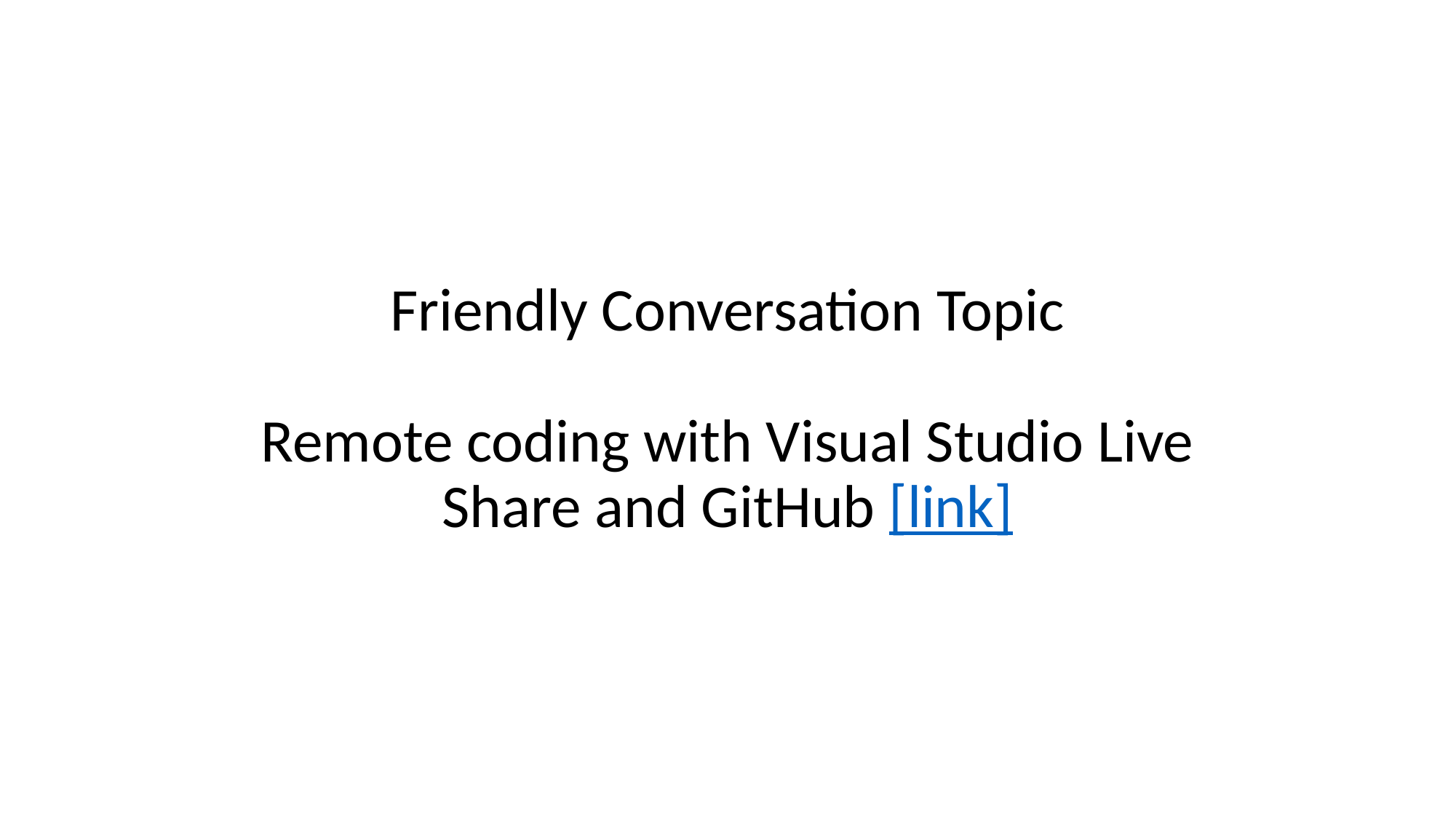

# Friendly Conversation Topic Remote coding with Visual Studio Live Share and GitHub [link]